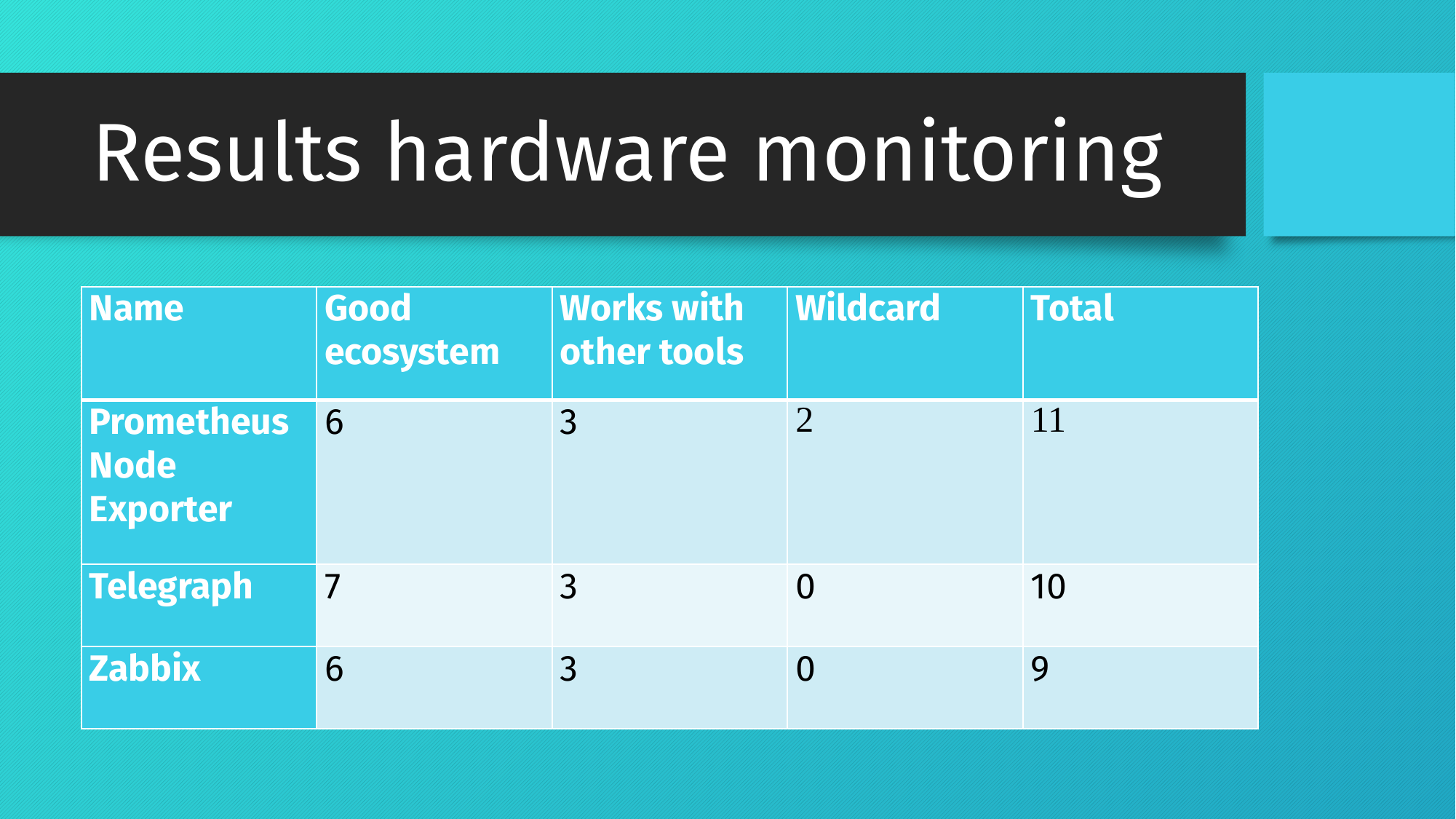

# Results hardware monitoring
| Name | Good ecosystem | Works with other tools | Wildcard | Total |
| --- | --- | --- | --- | --- |
| Prometheus Node Exporter | 6 | 3 | 2 | 11 |
| Telegraph | 7 | 3 | 0 | 10 |
| Zabbix | 6 | 3 | 0 | 9 |